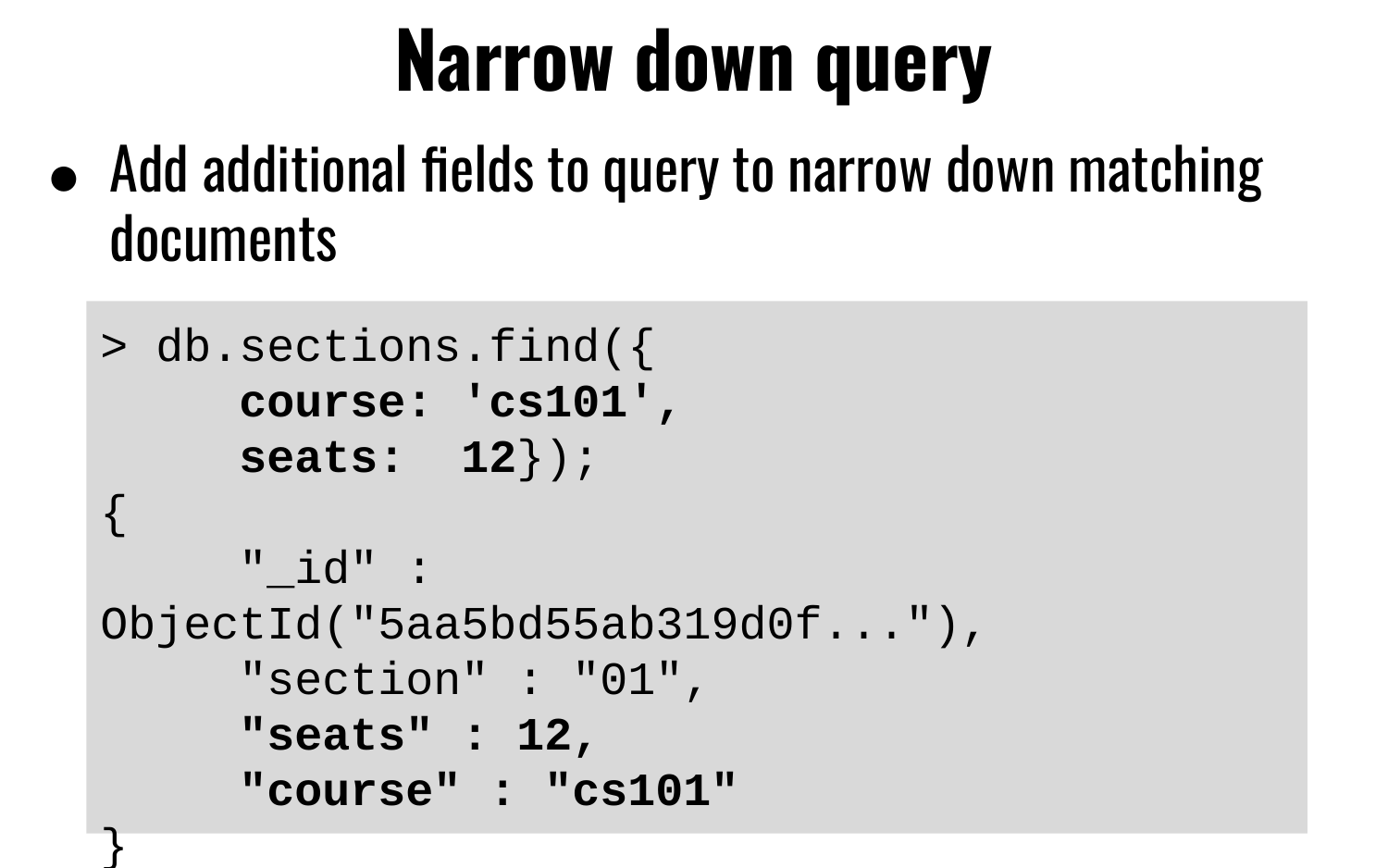

# Narrow down query
Add additional fields to query to narrow down matching documents
> db.sections.find({
course: 'cs101',
seats:  12});
{
	"_id" : ObjectId("5aa5bd55ab319d0f..."),
	"section" : "01",
	"seats" : 12,
	"course" : "cs101"
}